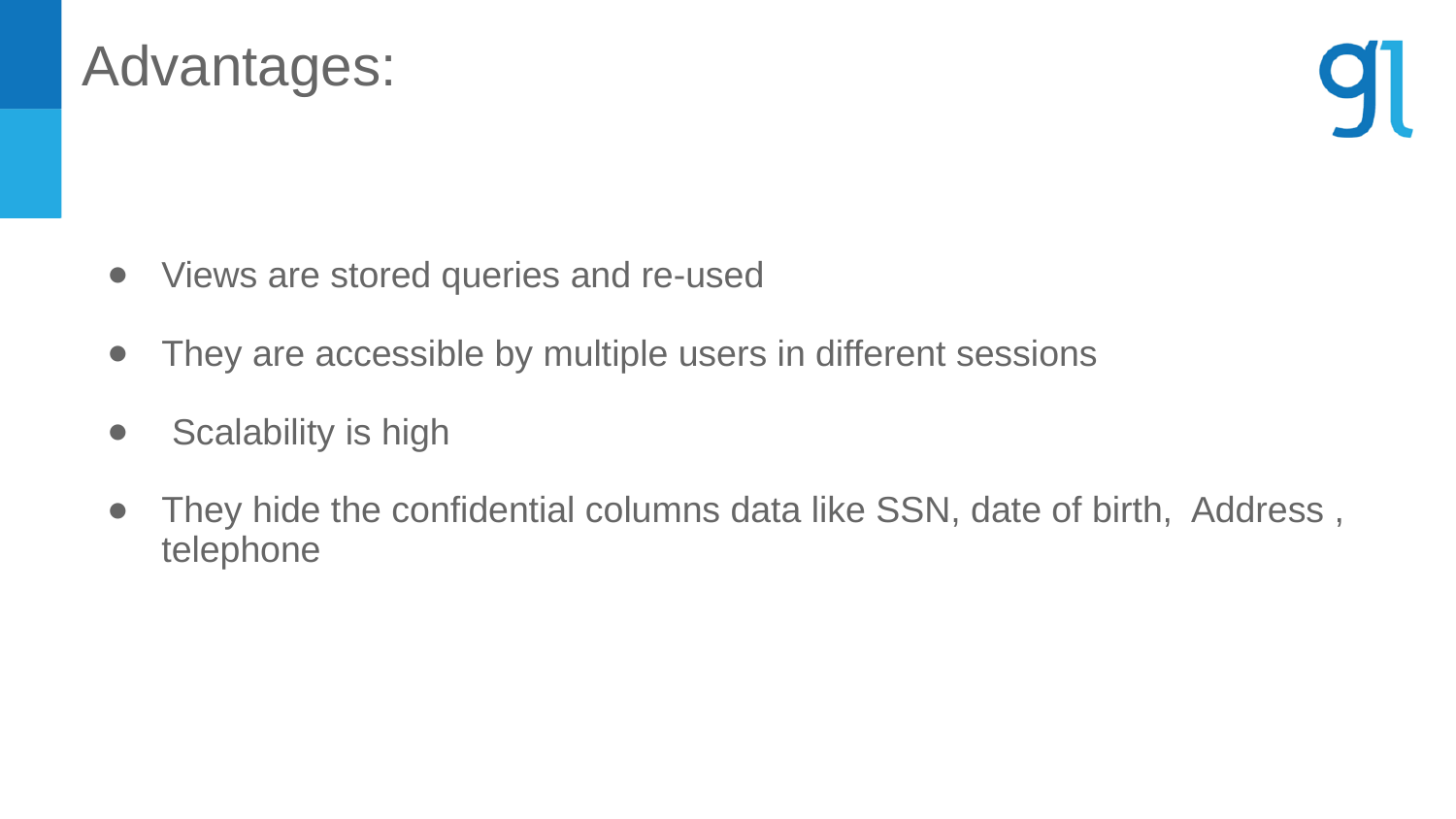

Advantages:

Views are stored queries and re-used

They are accessible by multiple users in different sessions

 Scalability is high

They hide the confidential columns data like SSN, date of birth,  Address , telephone